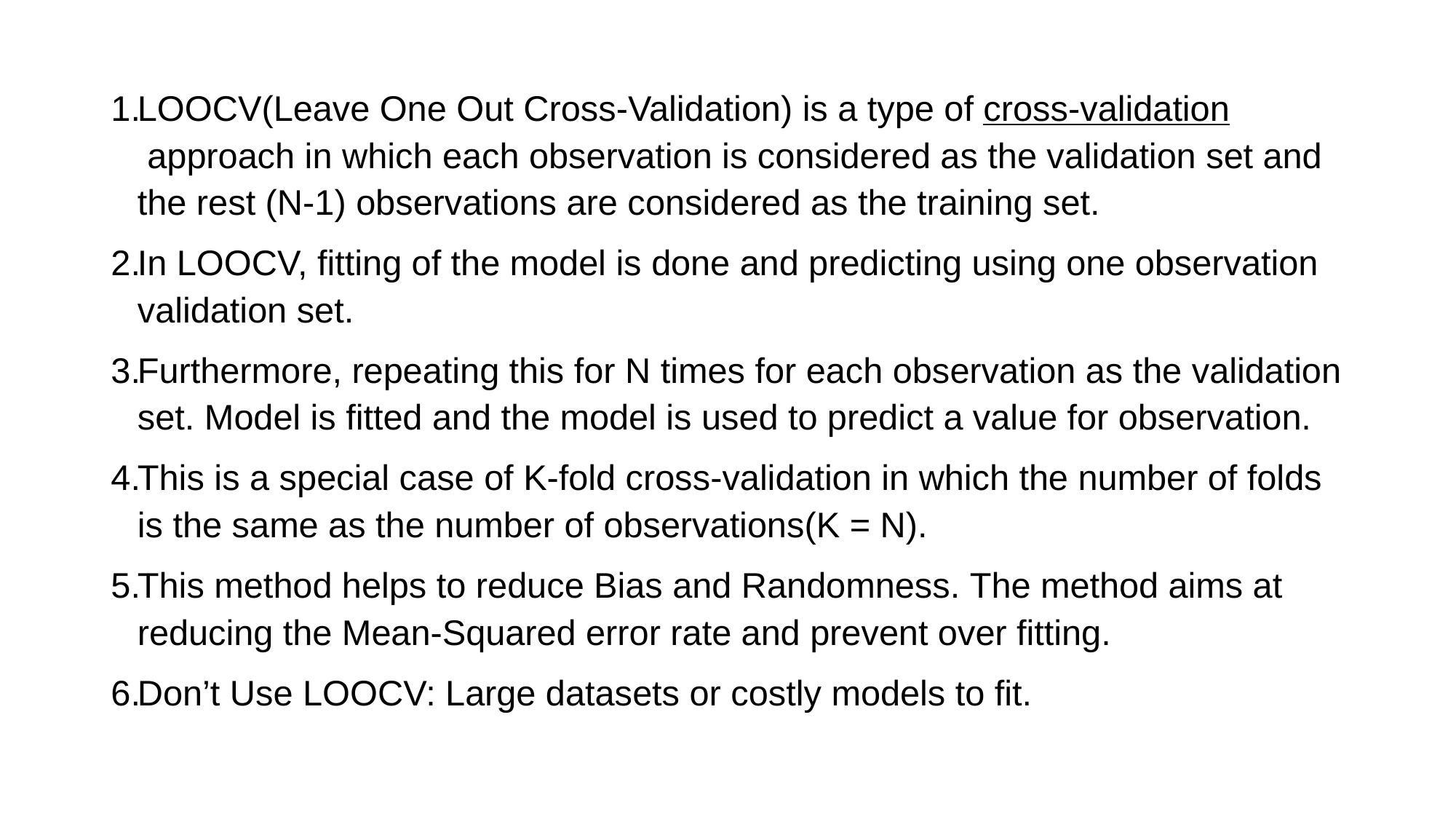

LOOCV(Leave One Out Cross-Validation) is a type of cross-validation approach in which each observation is considered as the validation set and the rest (N-1) observations are considered as the training set.
In LOOCV, fitting of the model is done and predicting using one observation validation set.
Furthermore, repeating this for N times for each observation as the validation set. Model is fitted and the model is used to predict a value for observation.
This is a special case of K-fold cross-validation in which the number of folds is the same as the number of observations(K = N).
This method helps to reduce Bias and Randomness. The method aims at reducing the Mean-Squared error rate and prevent over fitting.
Don’t Use LOOCV: Large datasets or costly models to fit.